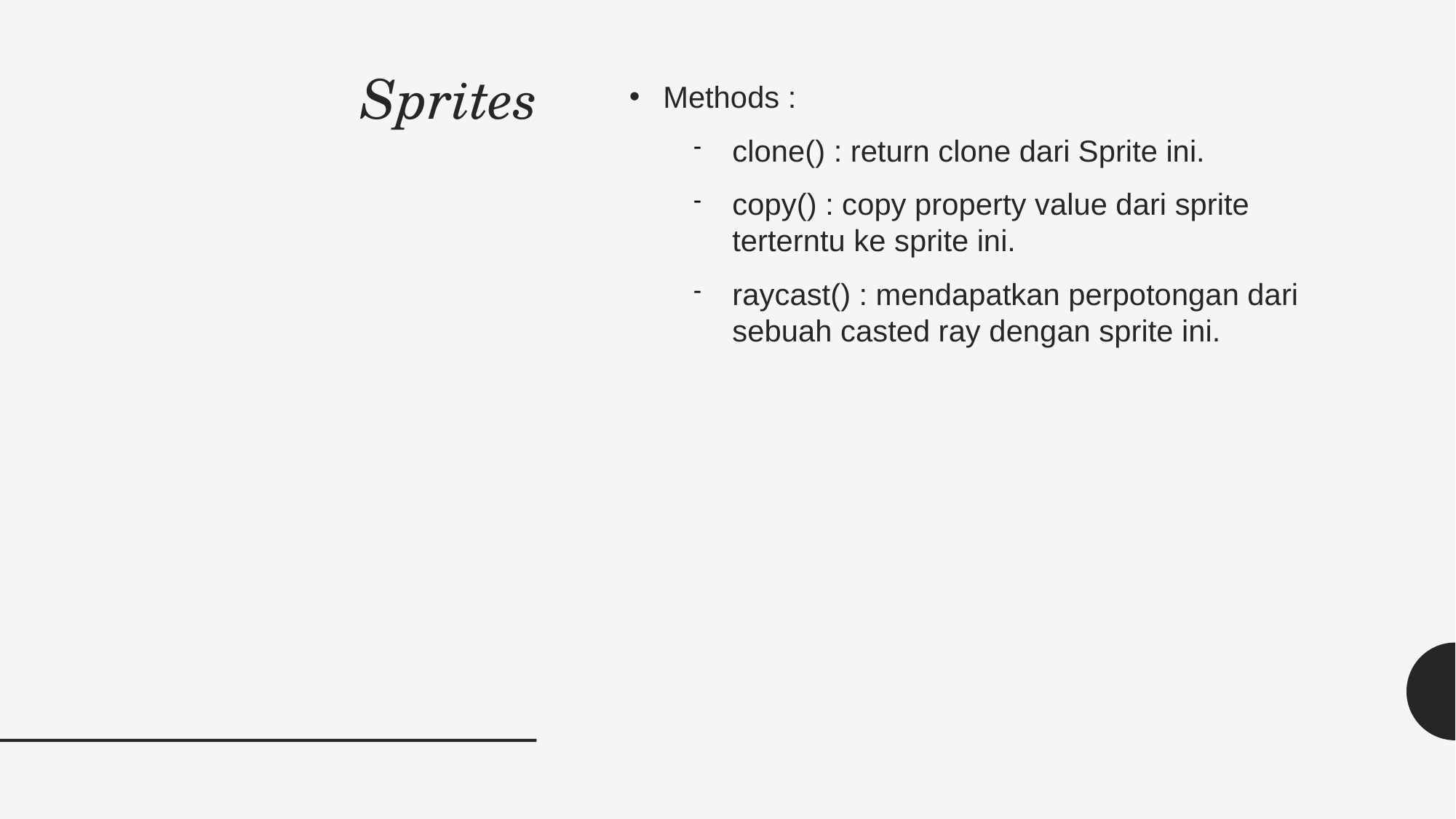

Sprites
Methods :
clone() : return clone dari Sprite ini.
copy() : copy property value dari sprite terterntu ke sprite ini.
raycast() : mendapatkan perpotongan dari sebuah casted ray dengan sprite ini.